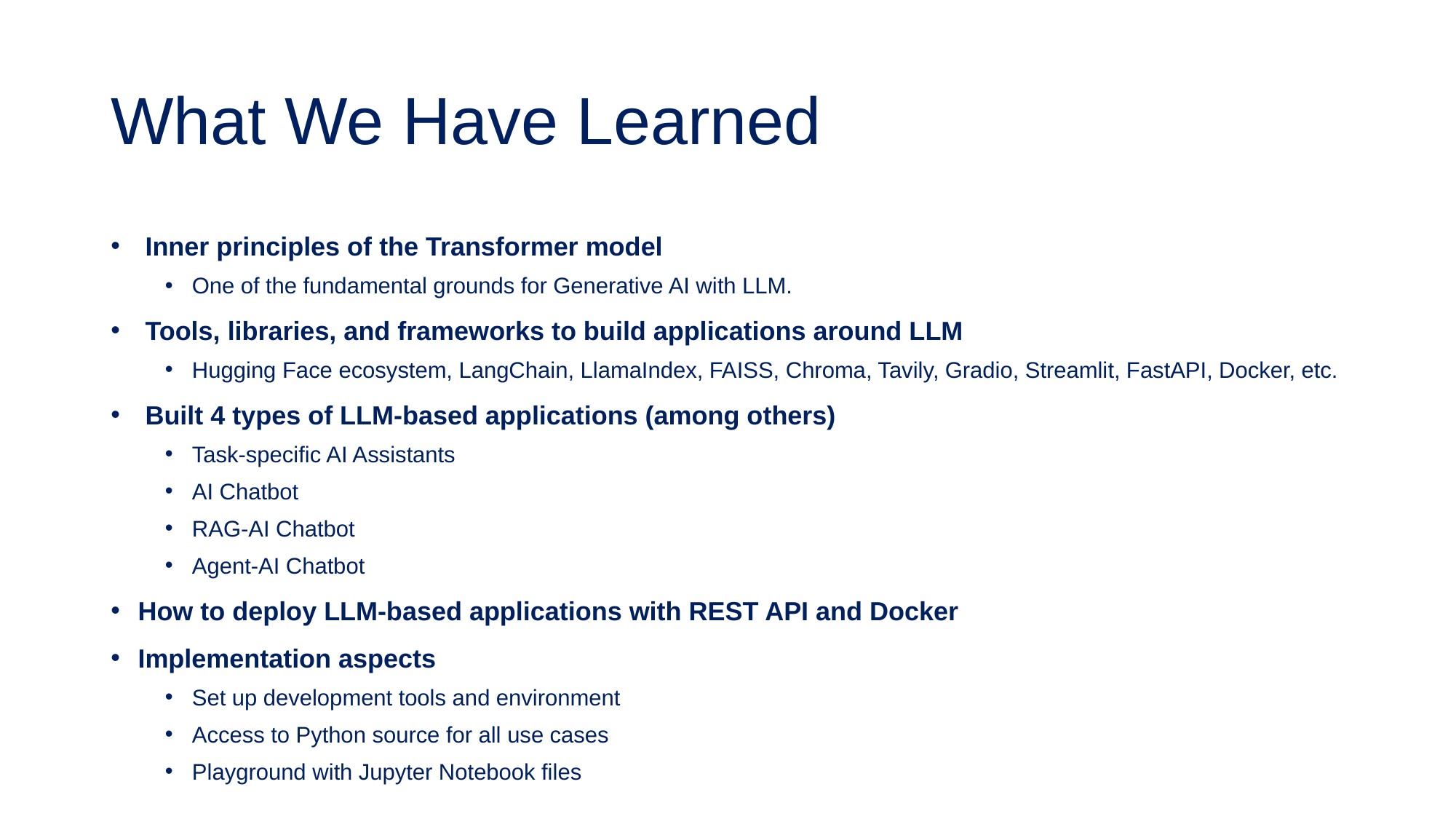

# What We Have Learned
 Inner principles of the Transformer model
One of the fundamental grounds for Generative AI with LLM.
 Tools, libraries, and frameworks to build applications around LLM
Hugging Face ecosystem, LangChain, LlamaIndex, FAISS, Chroma, Tavily, Gradio, Streamlit, FastAPI, Docker, etc.
 Built 4 types of LLM-based applications (among others)
Task-specific AI Assistants
AI Chatbot
RAG-AI Chatbot
Agent-AI Chatbot
How to deploy LLM-based applications with REST API and Docker
Implementation aspects
Set up development tools and environment
Access to Python source for all use cases
Playground with Jupyter Notebook files